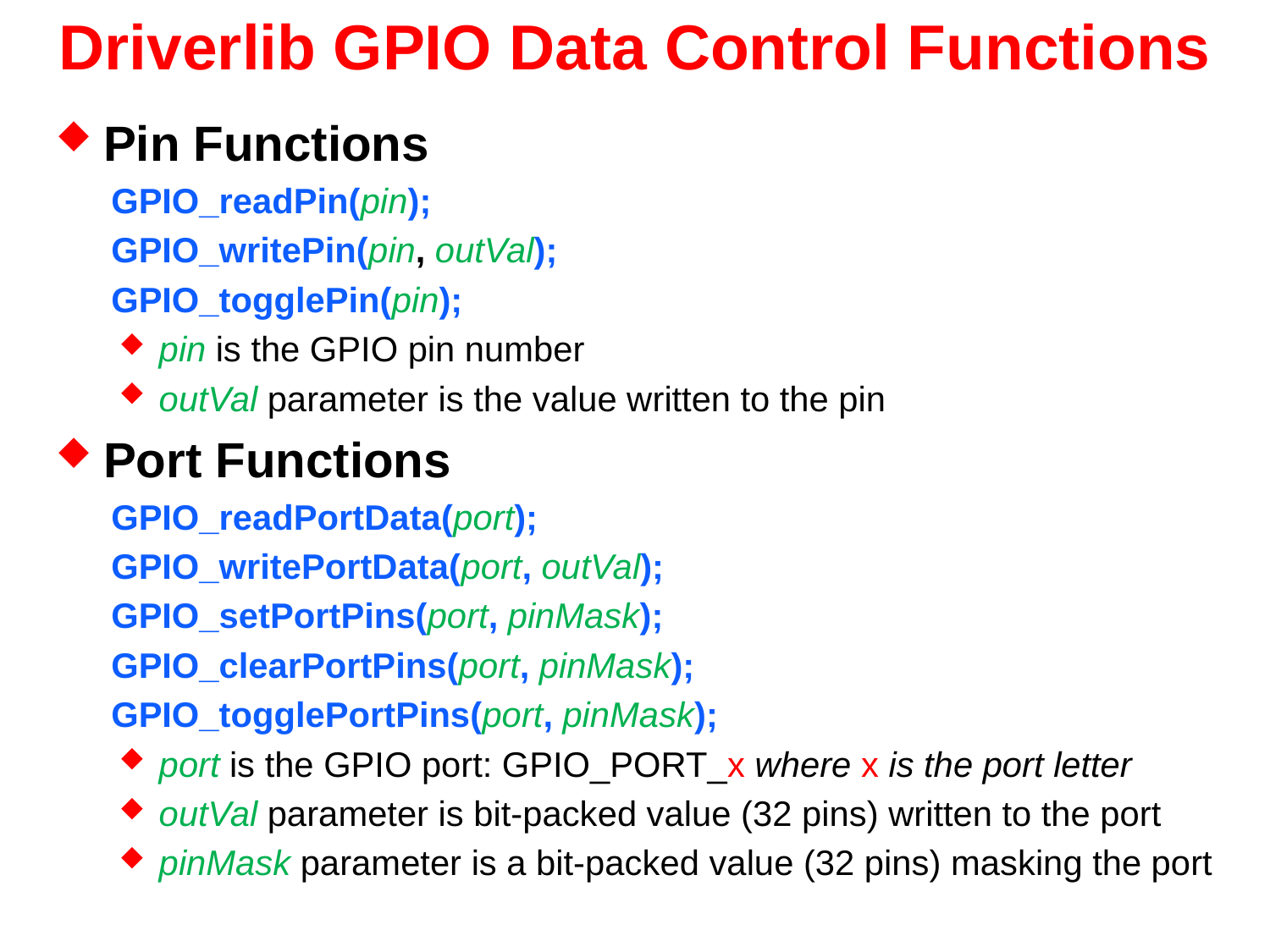

# Driverlib GPIO Data Control Functions
Pin Functions
GPIO_readPin(pin);
GPIO_writePin(pin, outVal);
GPIO_togglePin(pin);
pin is the GPIO pin number
outVal parameter is the value written to the pin
Port Functions
GPIO_readPortData(port);
GPIO_writePortData(port, outVal);
GPIO_setPortPins(port, pinMask);
GPIO_clearPortPins(port, pinMask);
GPIO_togglePortPins(port, pinMask);
port is the GPIO port: GPIO_PORT_x where x is the port letter
outVal parameter is bit-packed value (32 pins) written to the port
pinMask parameter is a bit-packed value (32 pins) masking the port